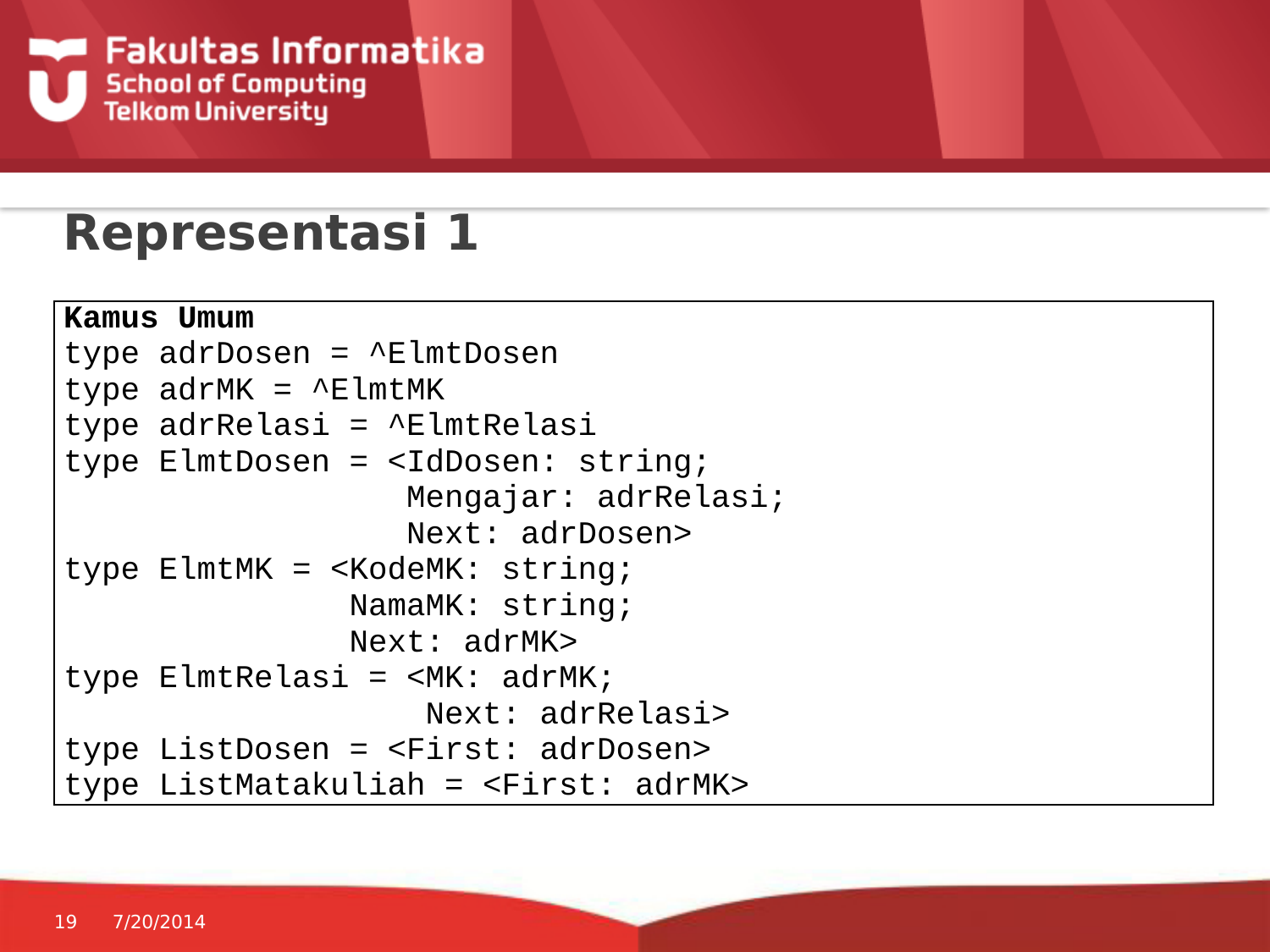

# Representasi 1
| Kamus Umum type adrDosen = ^ElmtDosen type adrMK = ^ElmtMK type adrRelasi = ^ElmtRelasi type ElmtDosen = <IdDosen: string; Mengajar: adrRelasi; Next: adrDosen> type ElmtMK = <KodeMK: string; NamaMK: string; Next: adrMK> type ElmtRelasi = <MK: adrMK; Next: adrRelasi> type ListDosen = <First: adrDosen> type ListMatakuliah = <First: adrMK> |
| --- |

19
7/20/2014